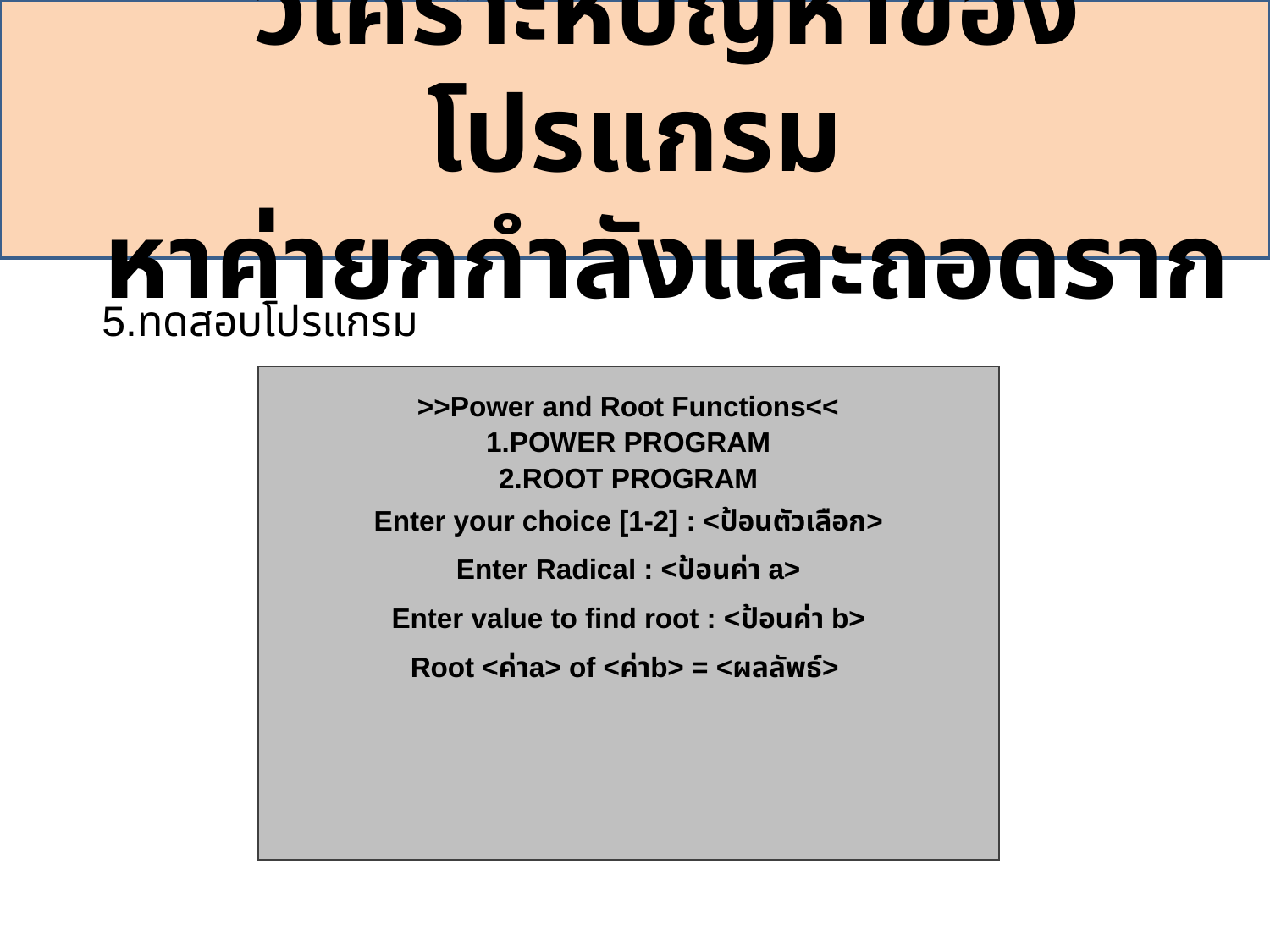

วิเคราะห์ปัญหาของโปรแกรม
หาค่ายกกำลังและถอดราก
5.ทดสอบโปรแกรม
| >>Power and Root Functions<< 1.POWER PROGRAM 2.ROOT PROGRAM Enter your choice [1-2] : <ป้อนตัวเลือก> Enter Radical : <ป้อนค่า a> Enter value to find root : <ป้อนค่า b> Root <ค่าa> of <ค่าb> = <ผลลัพธ์> |
| --- |